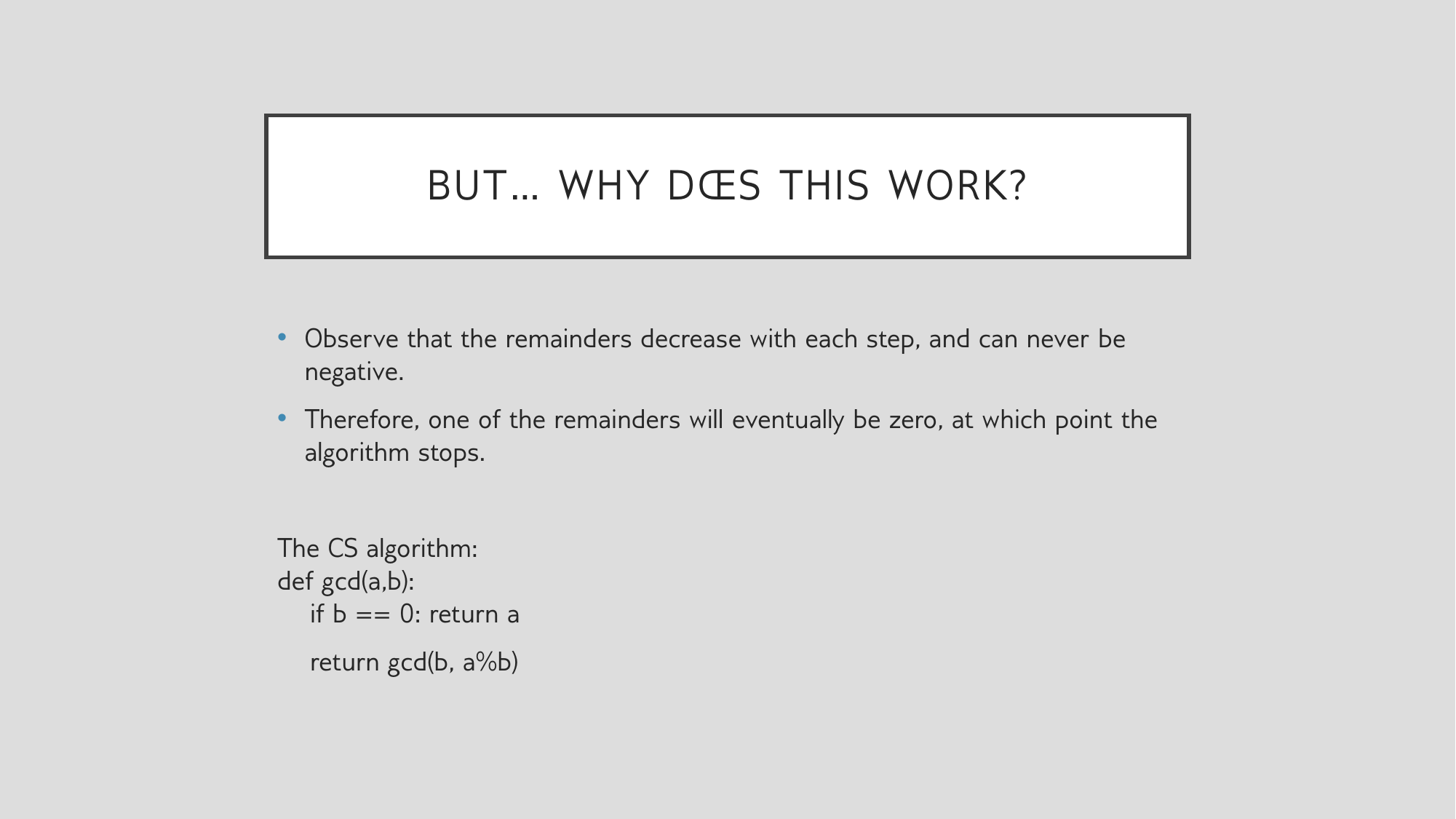

# But… Why does this Work?
Observe that the remainders decrease with each step, and can never be negative.
Therefore, one of the remainders will eventually be zero, at which point the algorithm stops.

The CS algorithm:
def gcd(a,b):
    if b == 0: return a
    return gcd(b, a%b)